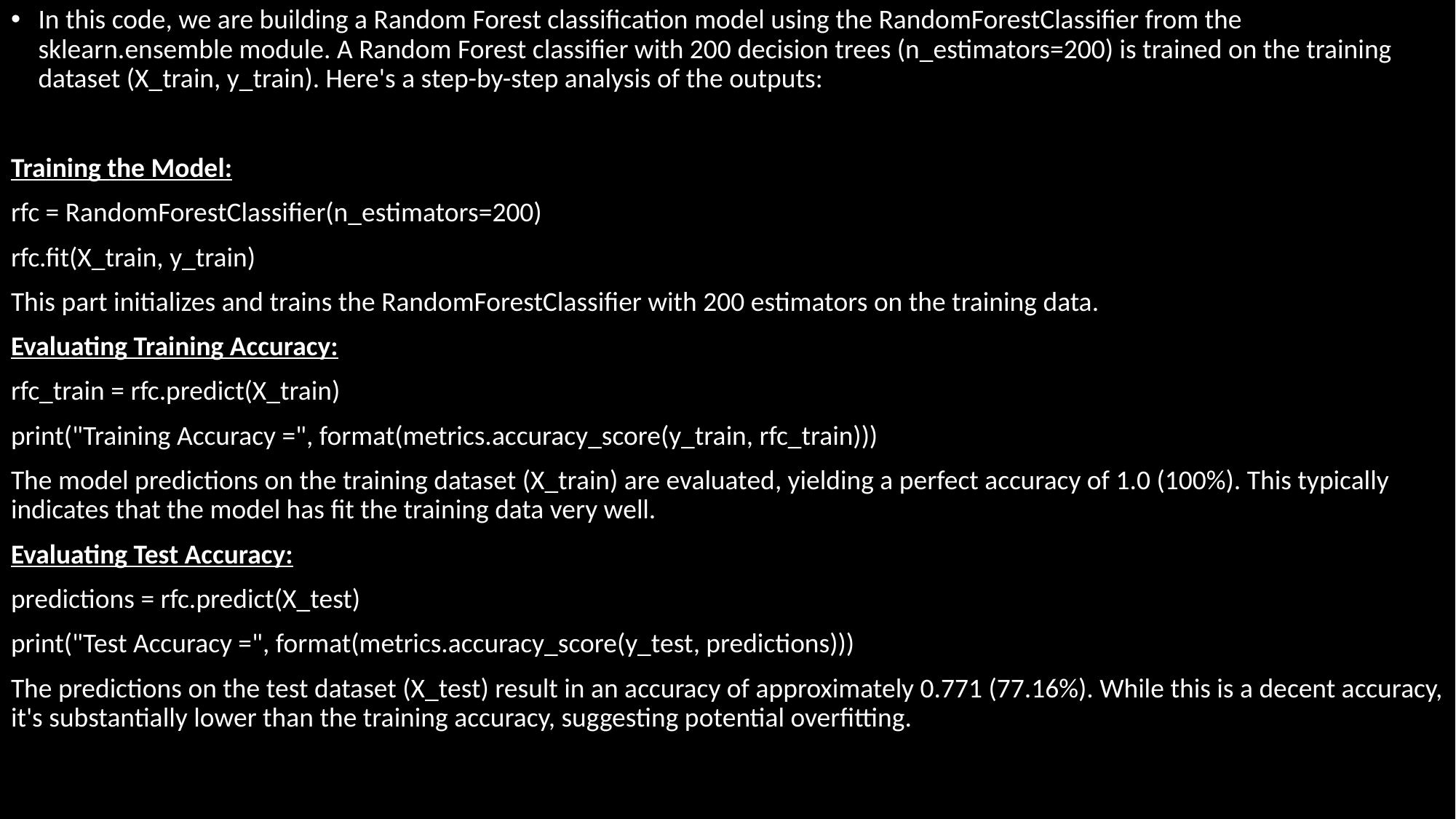

In this code, we are building a Random Forest classification model using the RandomForestClassifier from the sklearn.ensemble module. A Random Forest classifier with 200 decision trees (n_estimators=200) is trained on the training dataset (X_train, y_train). Here's a step-by-step analysis of the outputs:

Training the Model:
rfc = RandomForestClassifier(n_estimators=200)
rfc.fit(X_train, y_train)
This part initializes and trains the RandomForestClassifier with 200 estimators on the training data.
Evaluating Training Accuracy:
rfc_train = rfc.predict(X_train)
print("Training Accuracy =", format(metrics.accuracy_score(y_train, rfc_train)))
The model predictions on the training dataset (X_train) are evaluated, yielding a perfect accuracy of 1.0 (100%). This typically indicates that the model has fit the training data very well.
Evaluating Test Accuracy:
predictions = rfc.predict(X_test)
print("Test Accuracy =", format(metrics.accuracy_score(y_test, predictions)))
The predictions on the test dataset (X_test) result in an accuracy of approximately 0.771 (77.16%). While this is a decent accuracy, it's substantially lower than the training accuracy, suggesting potential overfitting.